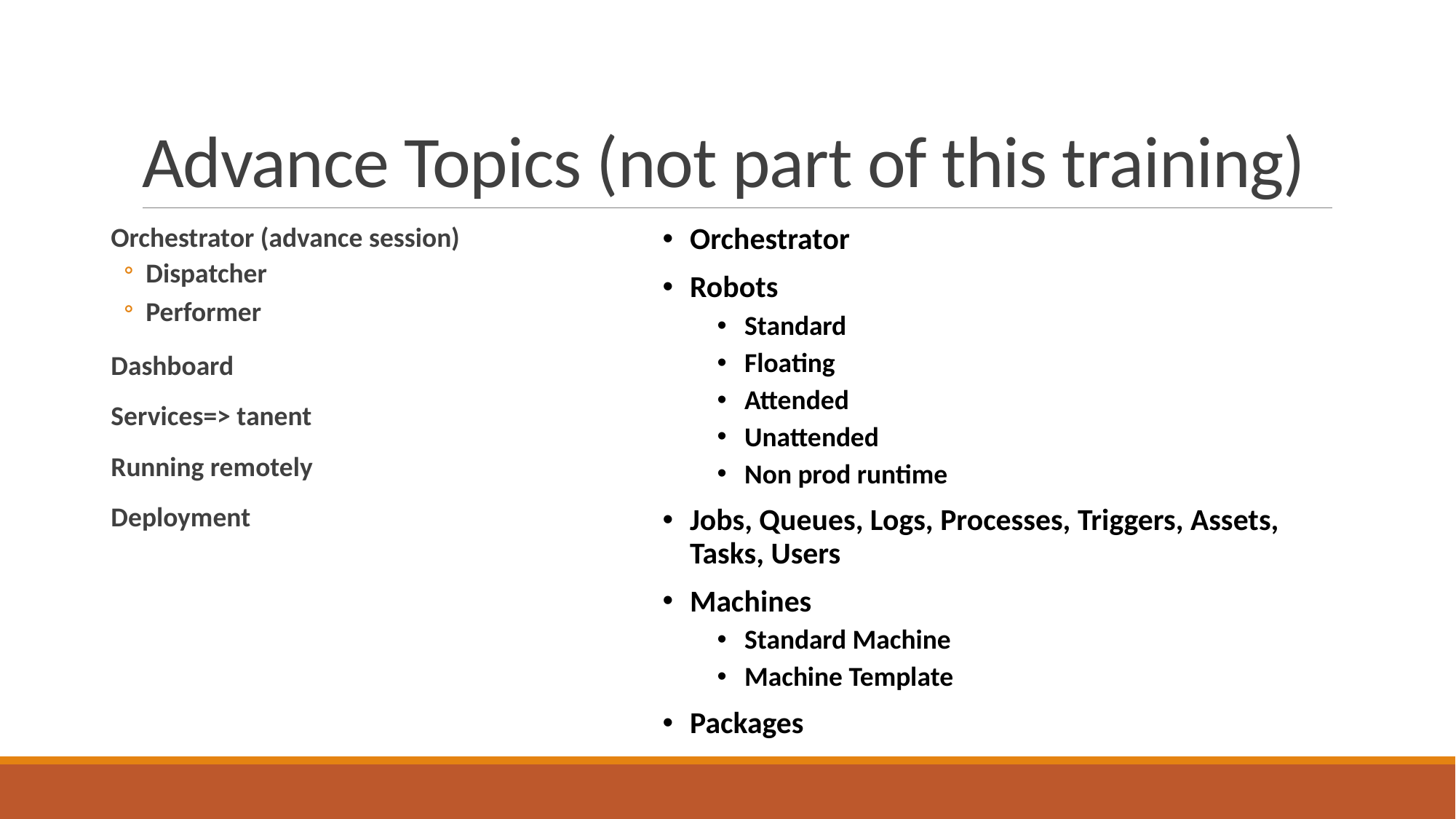

# Advance Topics (not part of this training)
Orchestrator (advance session)
Dispatcher
Performer
Dashboard
Services=> tanent
Running remotely
Deployment

Orchestrator
Robots
Standard
Floating
Attended
Unattended
Non prod runtime
Jobs, Queues, Logs, Processes, Triggers, Assets, Tasks, Users
Machines
Standard Machine
Machine Template
Packages